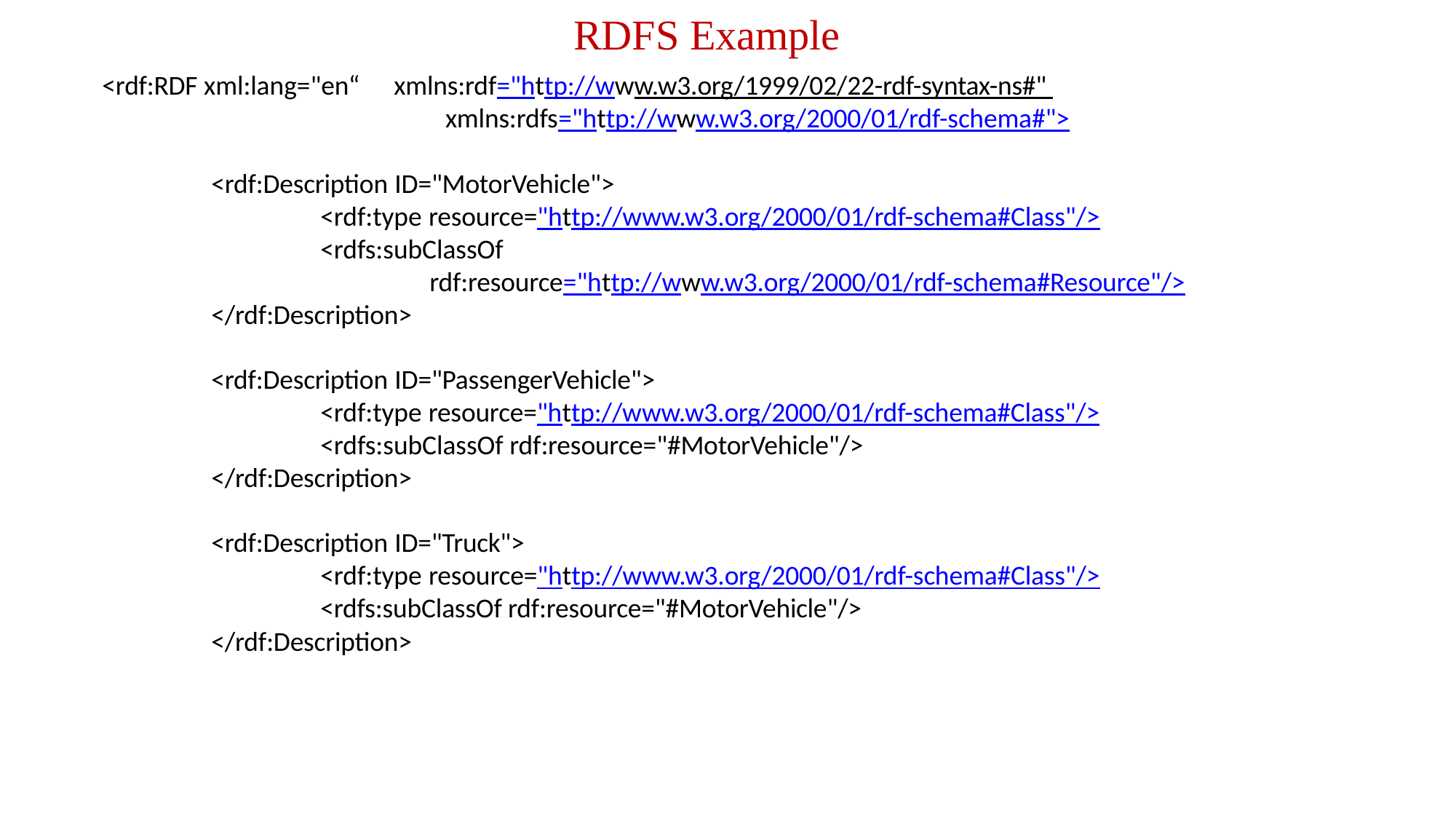

# RDFS Example
xmlns:rdf="http://www.w3.org/1999/02/22-rdf-syntax-ns#"  xmlns:rdfs="http://www.w3.org/2000/01/rdf-schema#">
<rdf:RDF xml:lang="en“
<rdf:Description ID="MotorVehicle">
<rdf:type resource="http://www.w3.org/2000/01/rdf-schema#Class"/>
<rdfs:subClassOf
rdf:resource="http://www.w3.org/2000/01/rdf-schema#Resource"/>
</rdf:Description>

<rdf:Description ID="PassengerVehicle">
<rdf:type resource="http://www.w3.org/2000/01/rdf-schema#Class"/>
<rdfs:subClassOf rdf:resource="#MotorVehicle"/>
</rdf:Description>

<rdf:Description ID="Truck">
<rdf:type resource="http://www.w3.org/2000/01/rdf-schema#Class"/>
<rdfs:subClassOf rdf:resource="#MotorVehicle"/>
</rdf:Description>